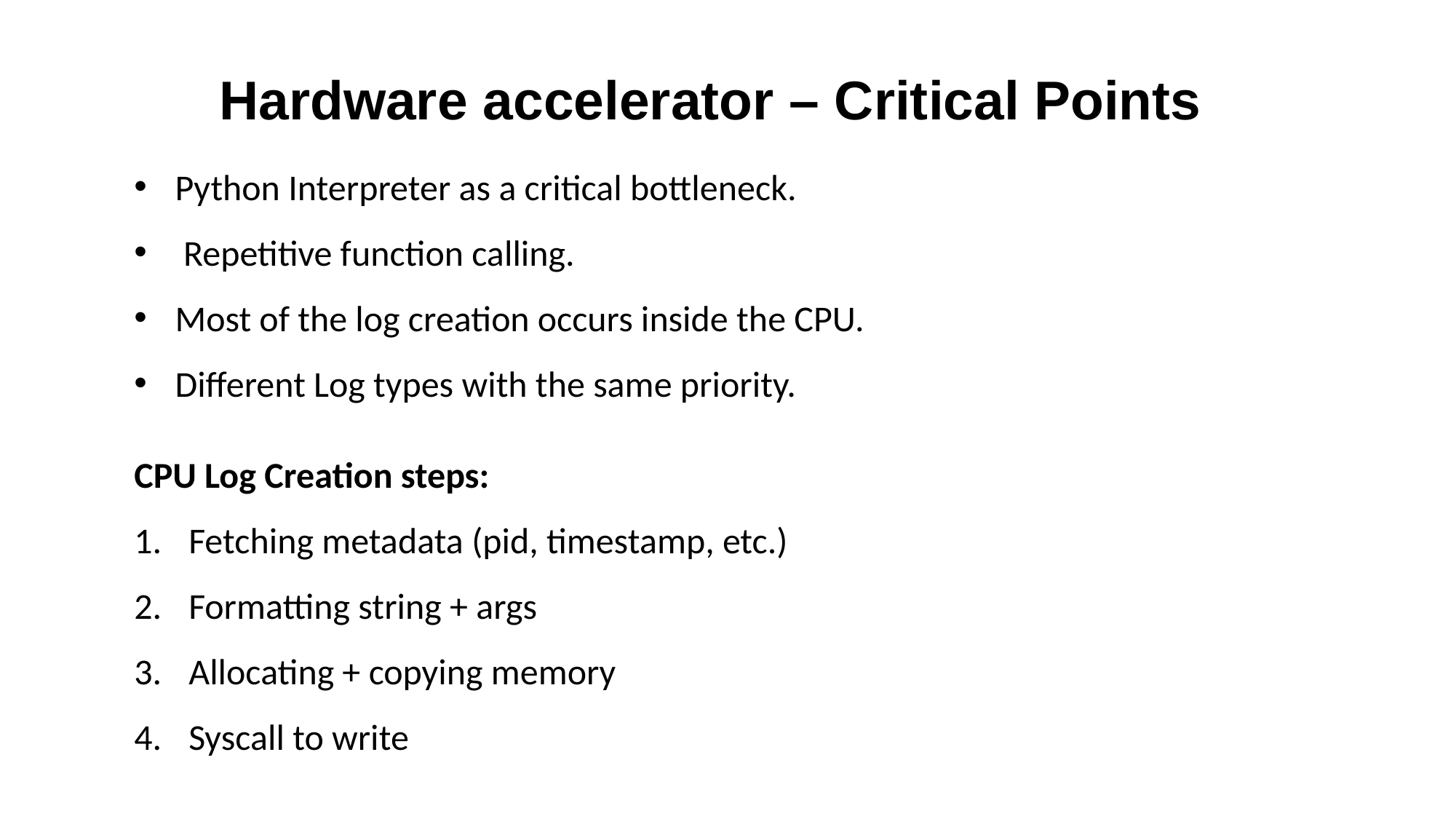

Hardware accelerator – Critical Points
Python Interpreter as a critical bottleneck.
 Repetitive function calling.
Most of the log creation occurs inside the CPU.
Different Log types with the same priority.
CPU Log Creation steps:
Fetching metadata (pid, timestamp, etc.)
Formatting string + args
Allocating + copying memory
Syscall to write